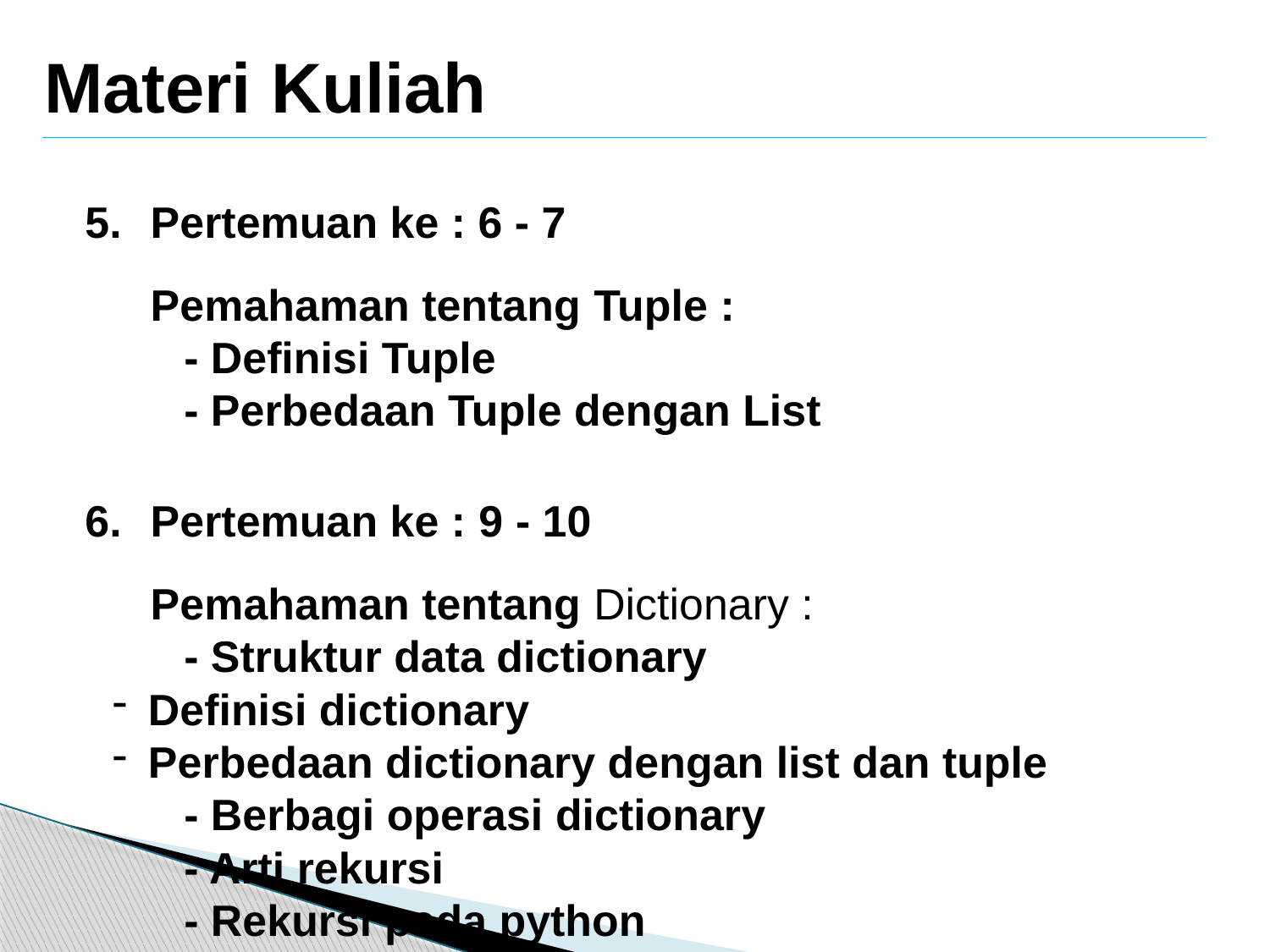

Materi Kuliah
5.	Pertemuan ke : 6 - 7
	Pemahaman tentang Tuple :
	- Definisi Tuple
	- Perbedaan Tuple dengan List

6.	Pertemuan ke : 9 - 10
	Pemahaman tentang Dictionary :
	- Struktur data dictionary
 Definisi dictionary
 Perbedaan dictionary dengan list dan tuple
	- Berbagi operasi dictionary
	- Arti rekursi
	- Rekursi pada python